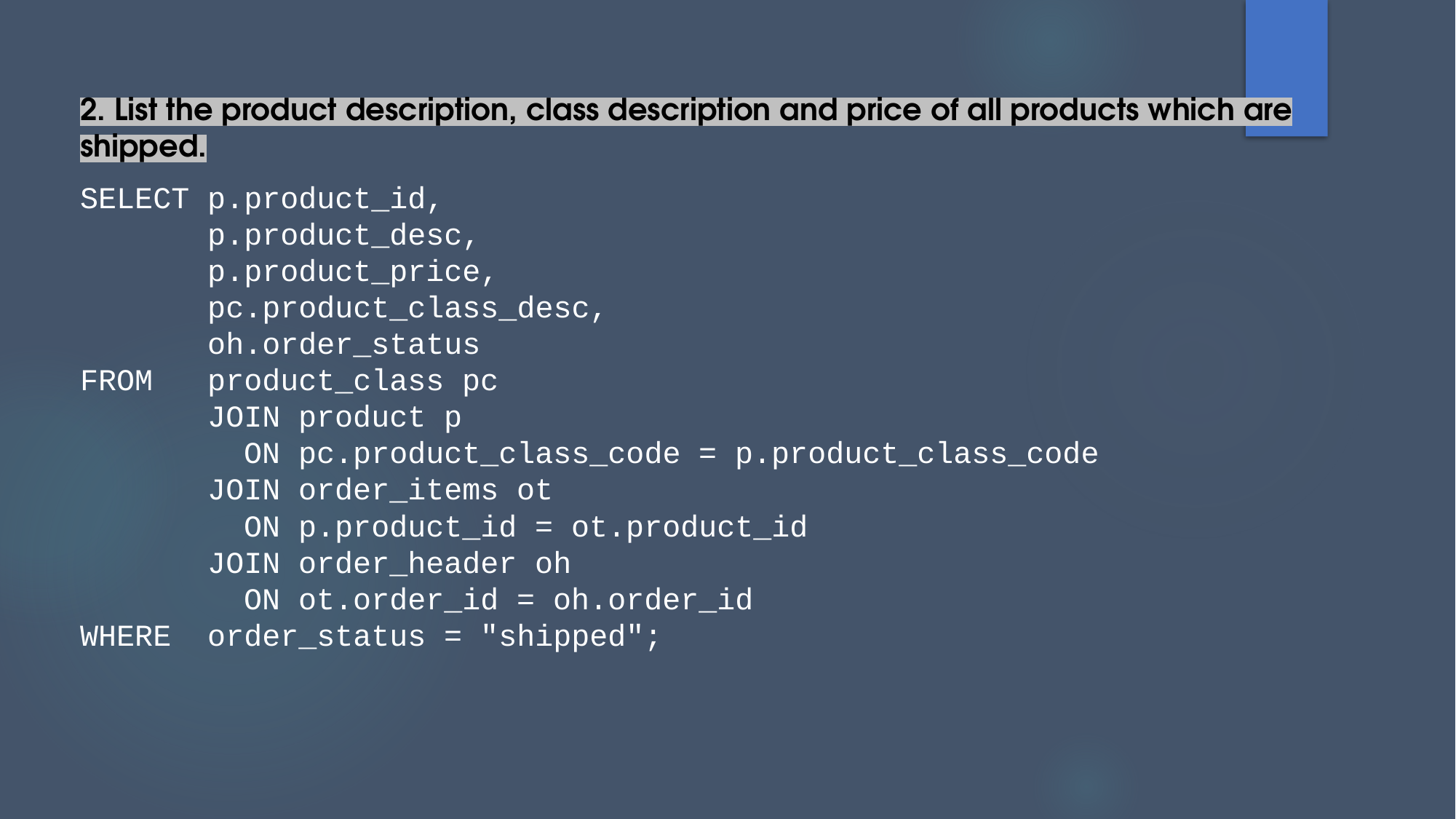

2. List the product description, class description and price of all products which are shipped.
SELECT p.product_id,
       p.product_desc,
       p.product_price,
       pc.product_class_desc,
       oh.order_status
FROM   product_class pc
       JOIN product p
         ON pc.product_class_code = p.product_class_code
       JOIN order_items ot
         ON p.product_id = ot.product_id
       JOIN order_header oh
         ON ot.order_id = oh.order_id
WHERE  order_status = "shipped";